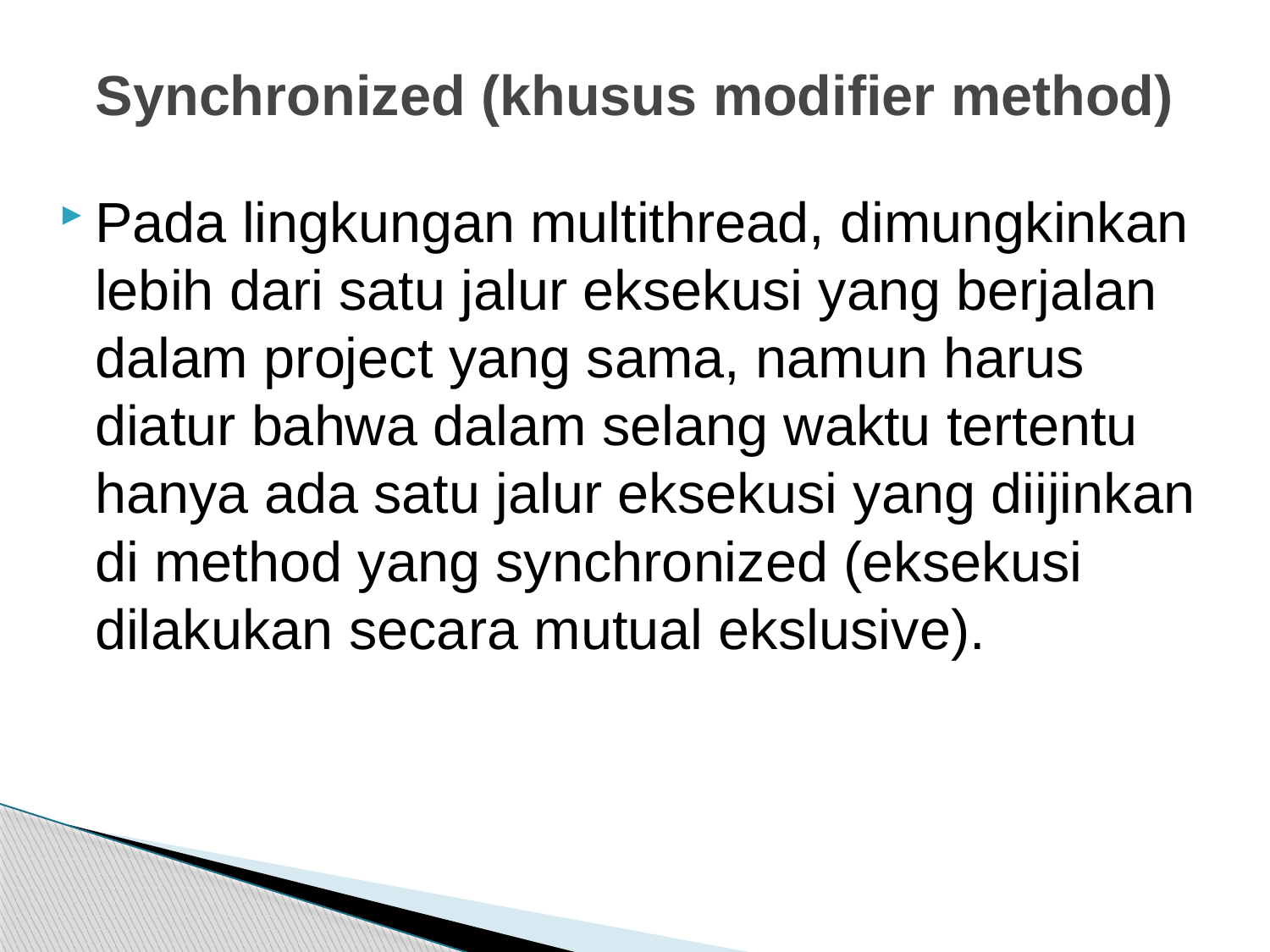

# Synchronized (khusus modifier method)
Pada lingkungan multithread, dimungkinkan lebih dari satu jalur eksekusi yang berjalan dalam project yang sama, namun harus diatur bahwa dalam selang waktu tertentu hanya ada satu jalur eksekusi yang diijinkan di method yang synchronized (eksekusi dilakukan secara mutual ekslusive).